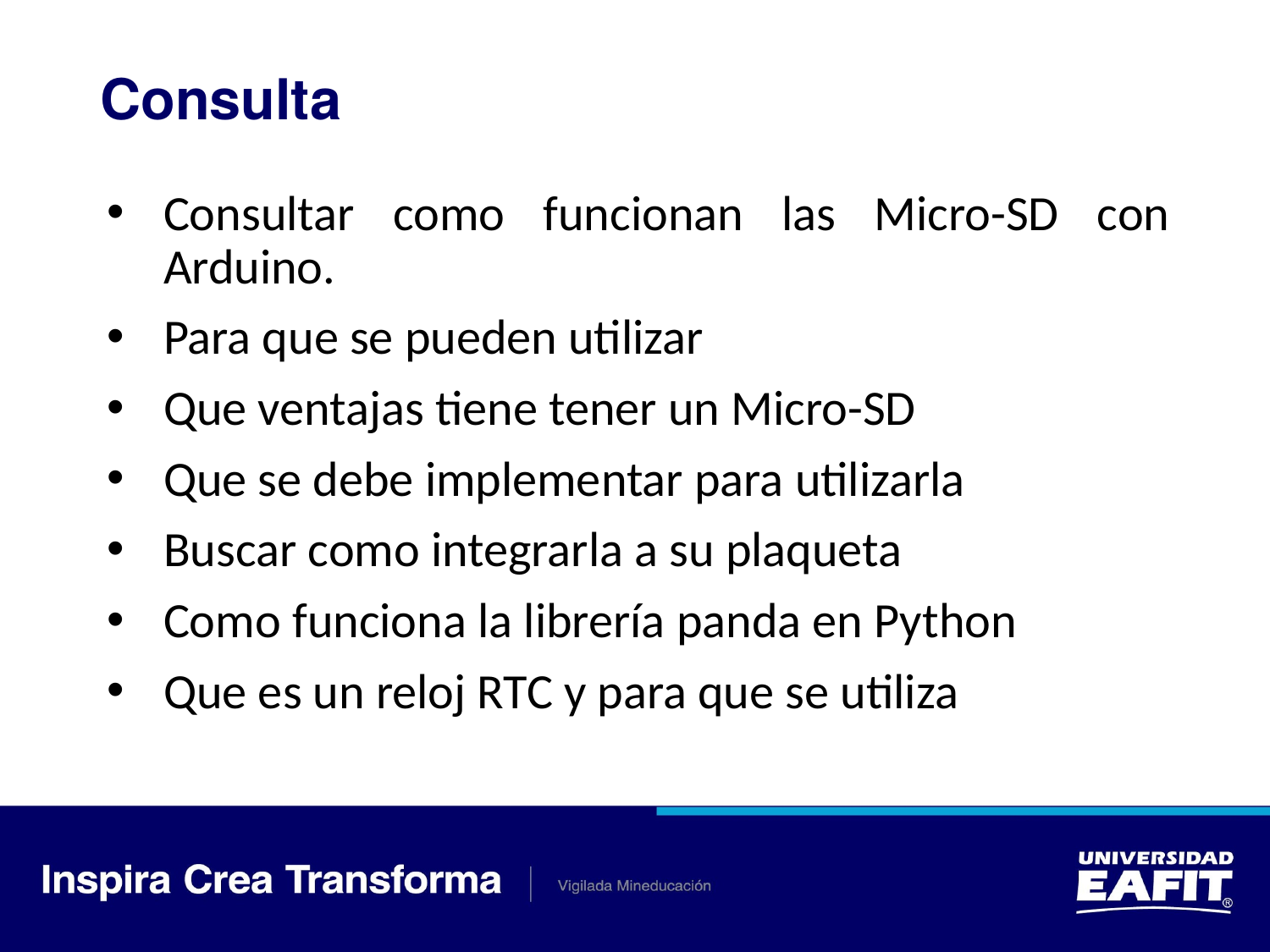

# Consulta
Consultar como funcionan las Micro-SD con Arduino.
Para que se pueden utilizar
Que ventajas tiene tener un Micro-SD
Que se debe implementar para utilizarla
Buscar como integrarla a su plaqueta
Como funciona la librería panda en Python
Que es un reloj RTC y para que se utiliza